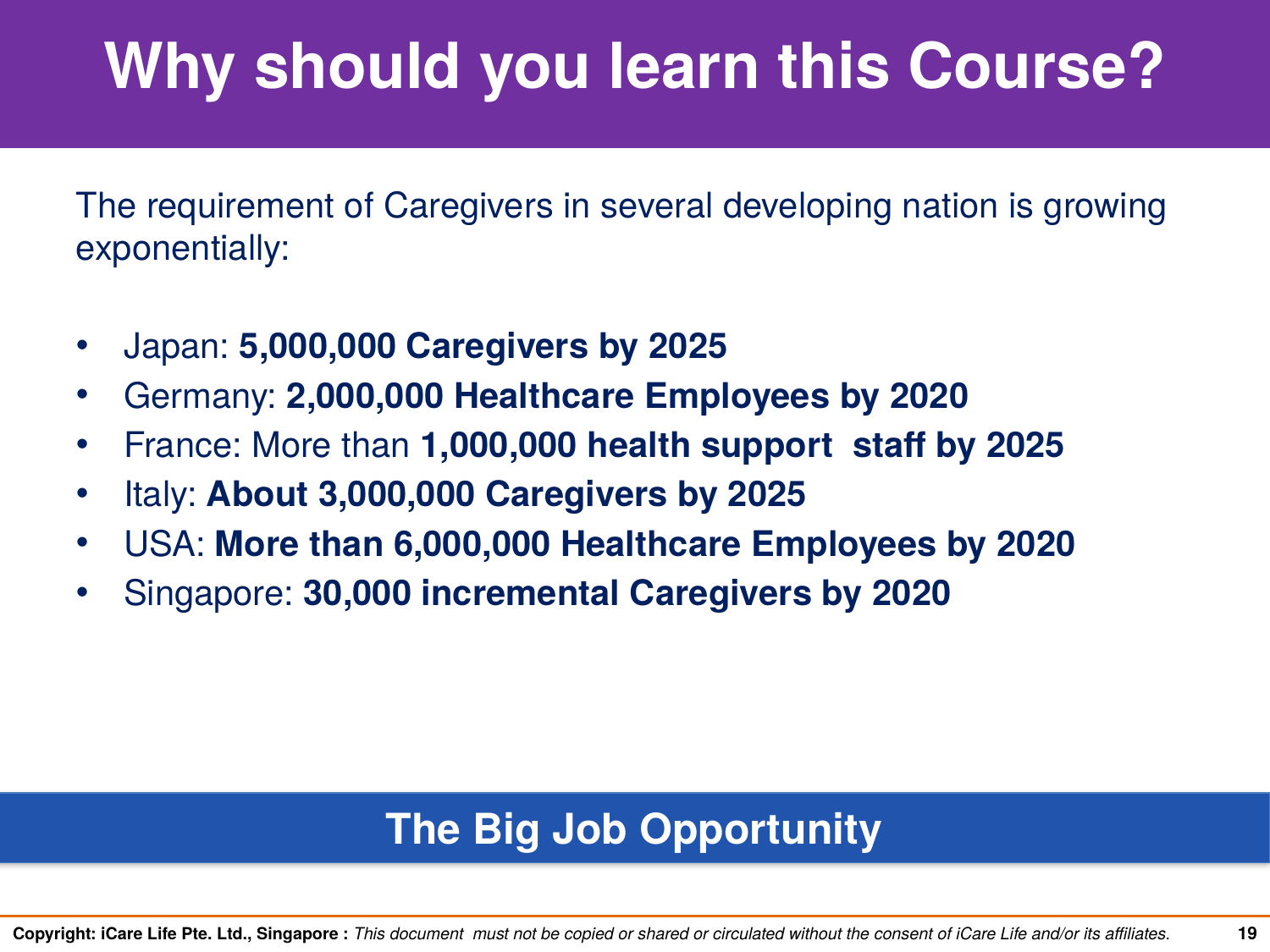

# Why should you learn this Course?
The requirement of Caregivers in several developing nation is growing exponentially:

Japan: 5,000,000 Caregivers by 2025
Germany: 2,000,000 Healthcare Employees by 2020
France: More than 1,000,000 health support  staff by 2025
Italy: About 3,000,000 Caregivers by 2025
USA: More than 6,000,000 Healthcare Employees by 2020
Singapore: 30,000 incremental Caregivers by 2020

The Big Job Opportunity
19
Copyright: iCare Life Pte. Ltd., Singapore : This document  must not be copied or shared or circulated without the consent of iCare Life and/or its affiliates.